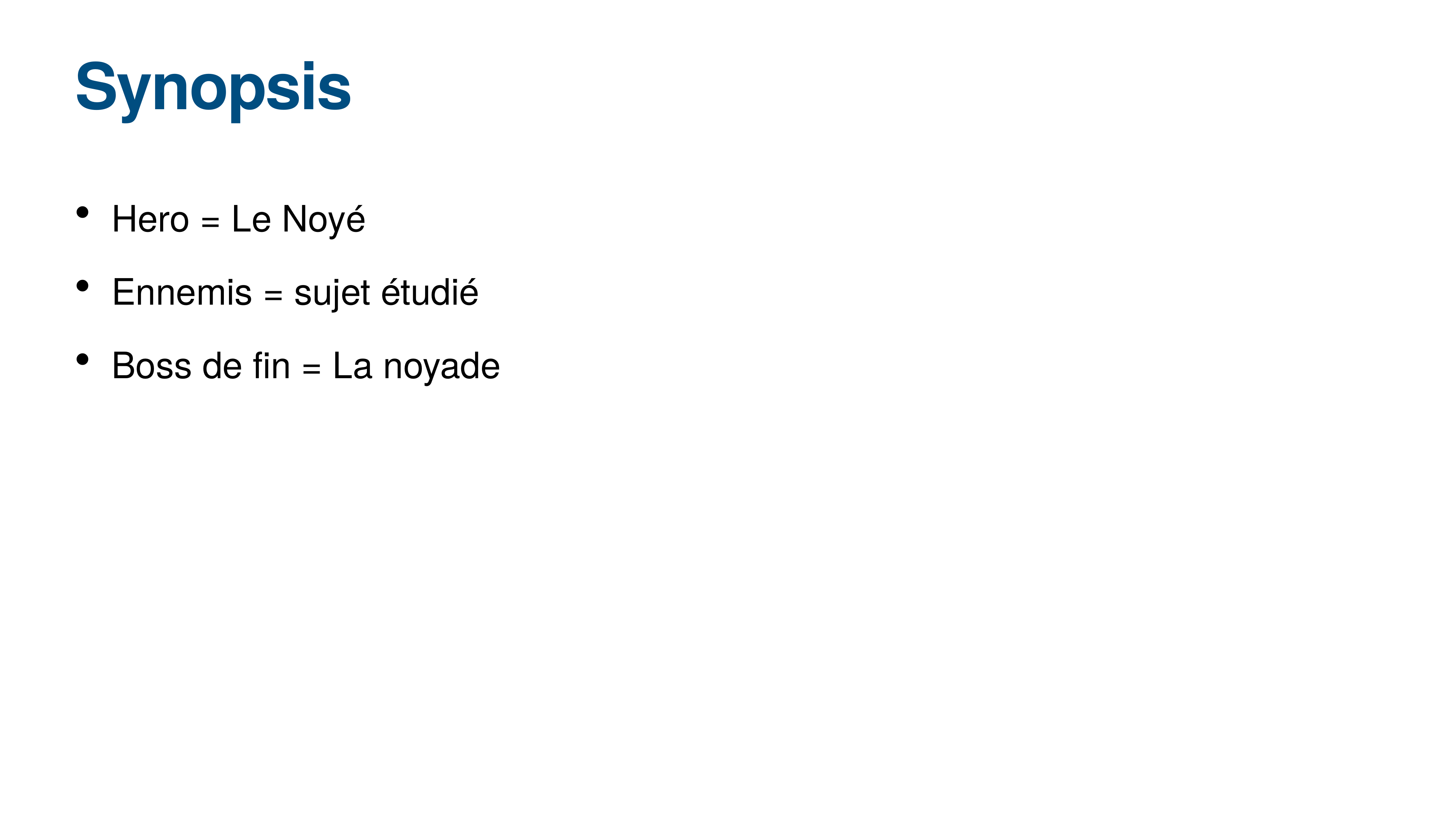

# Synopsis
Hero = Le Noyé
Ennemis = sujet étudié
Boss de fin = La noyade